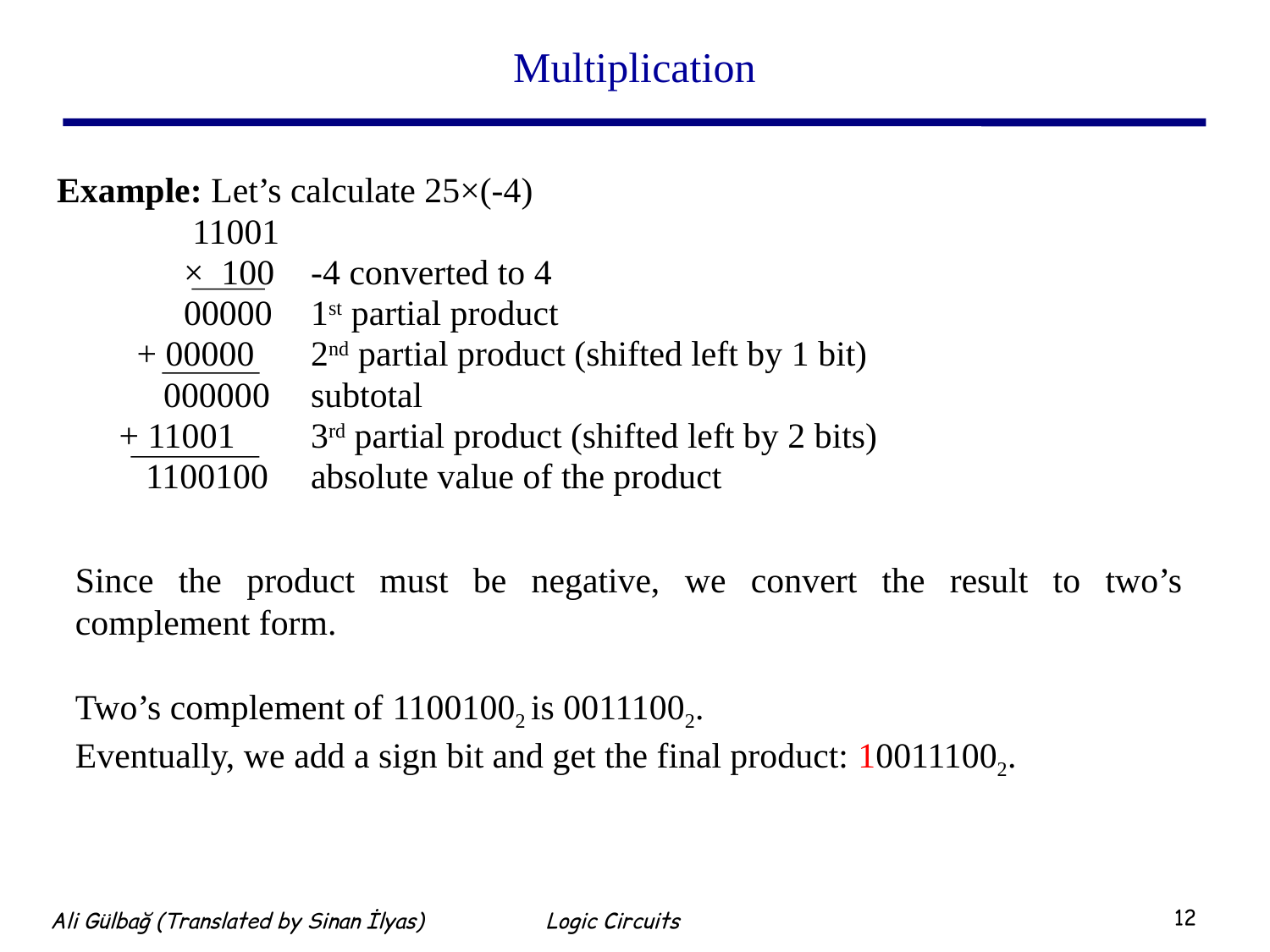

# Multiplication

Example: Let’s calculate 25×(-4)
	 11001
	×  100	-4 converted to 4
 	00000	1st partial product
         + 00000	2nd partial product (shifted left by 1 bit)
            000000	subtotal
       + 11001	3rd partial product (shifted left by 2 bits)
          1100100	absolute value of the product

Since the product must be negative, we convert the result to two’s complement form.

Two’s complement of 11001002 is 00111002.
Eventually, we add a sign bit and get the final product: 100111002.
Logic Circuits